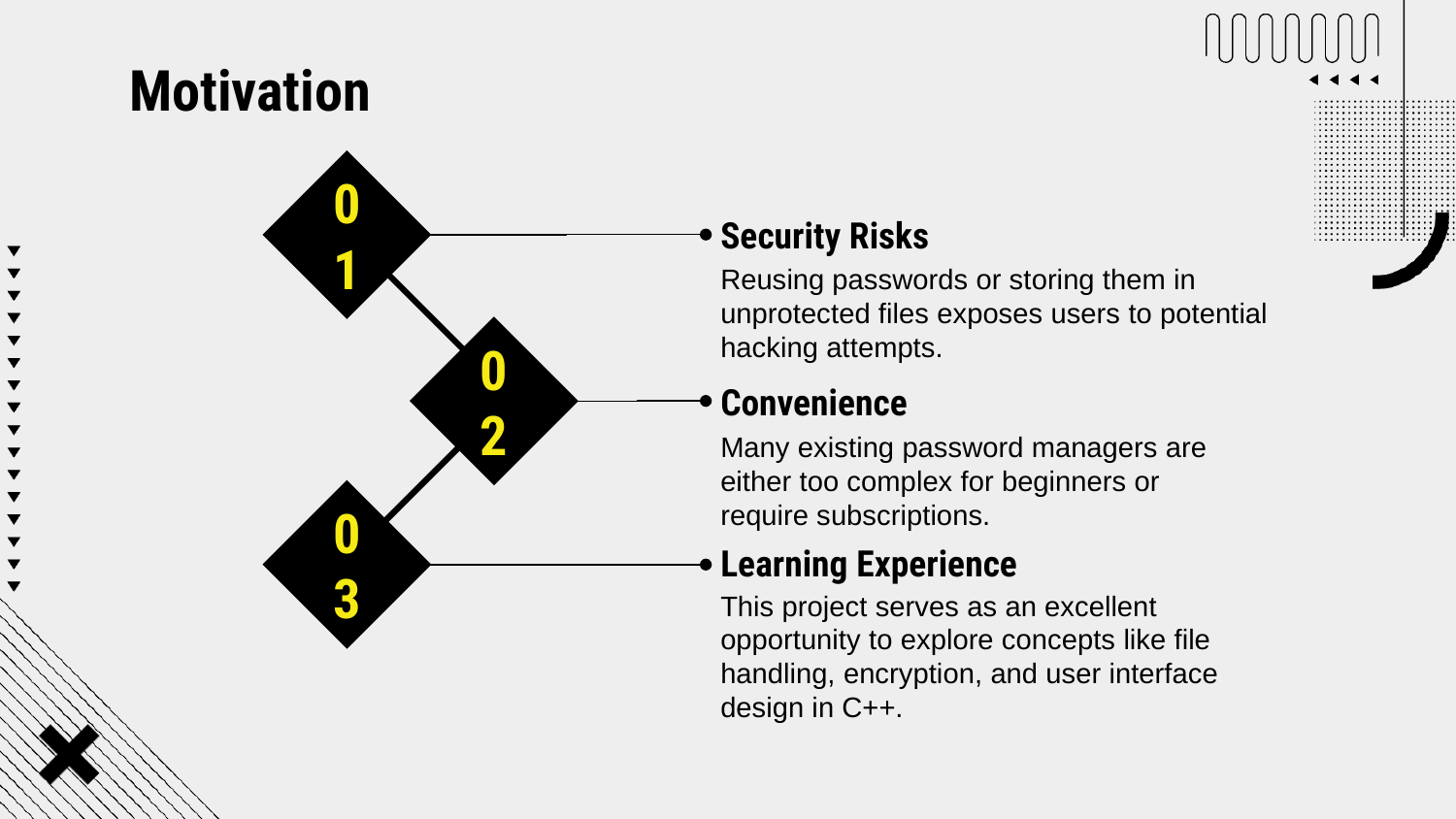

# Motivation
01
02
03
Security Risks
Reusing passwords or storing them in unprotected files exposes users to potential hacking attempts.
Convenience
Many existing password managers are either too complex for beginners or require subscriptions.
Learning Experience
This project serves as an excellent opportunity to explore concepts like file handling, encryption, and user interface design in C++.